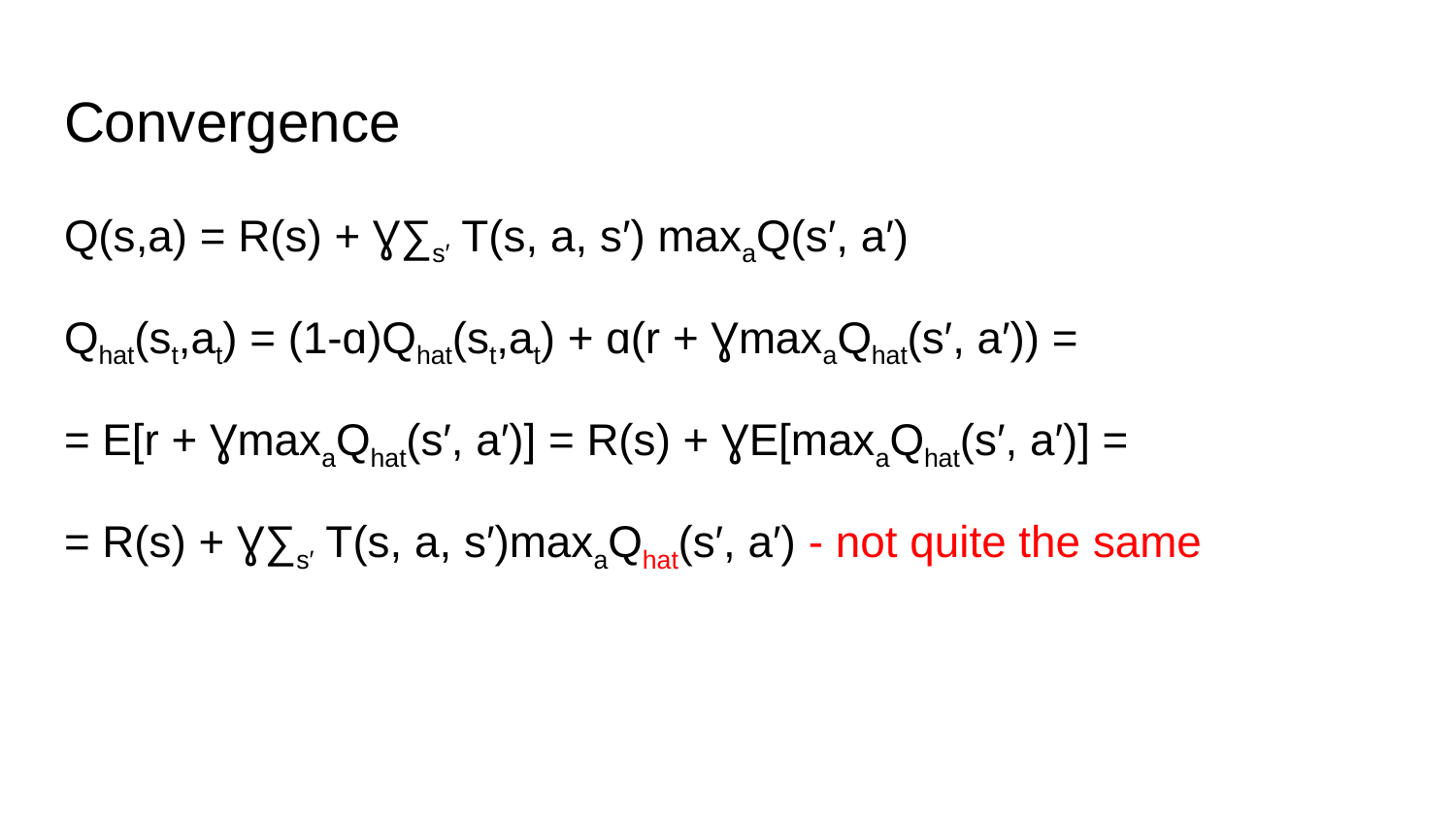

# Convergence
Q(s,a) = R(s) + Ɣ∑s′ T(s, a, s′) maxaQ(s′, a′)
Qhat(st,at) = (1-ɑ)Qhat(st,at) + ɑ(r + ƔmaxaQhat(s′, a′)) =
= E[r + ƔmaxaQhat(s′, a′)] = R(s) + ƔE[maxaQhat(s′, a′)] =
= R(s) + Ɣ∑s′ T(s, a, s′)maxaQhat(s′, a′) - not quite the same